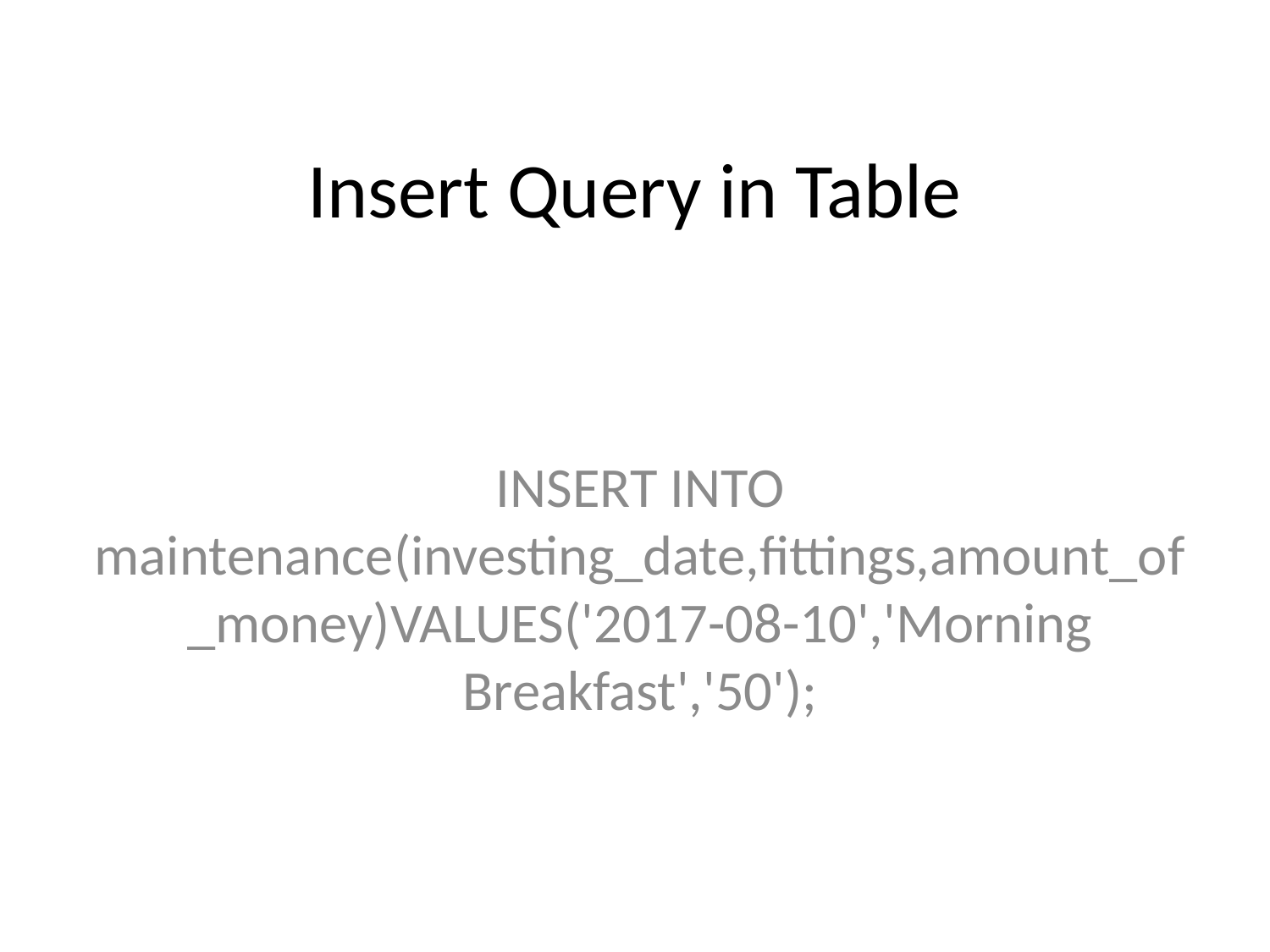

# Insert Query in Table
INSERT INTO maintenance(investing_date,fittings,amount_of_money)VALUES('2017-08-10','Morning Breakfast','50');